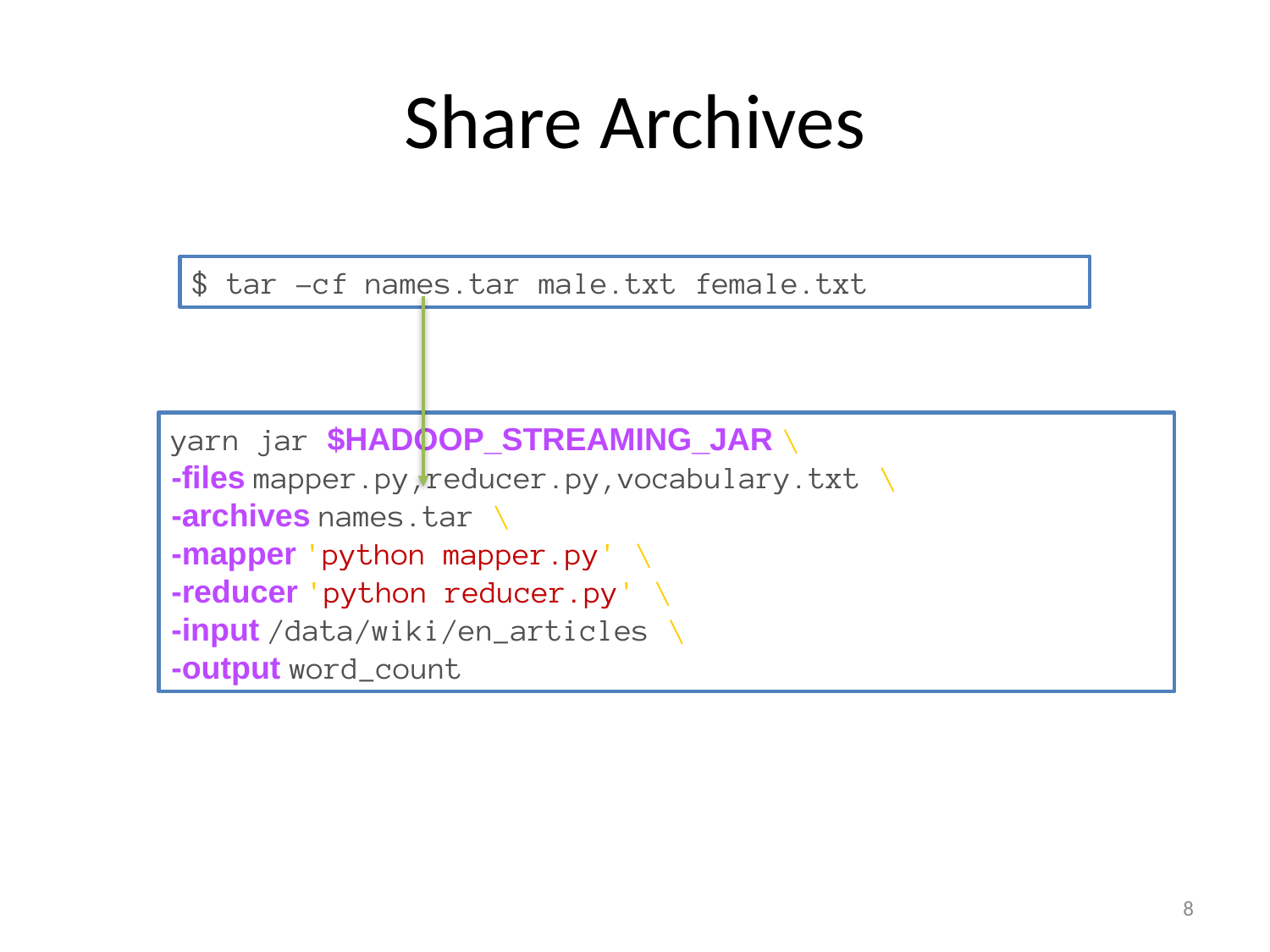

# Share Archives
$ tar -cf names.tar male.txt female.txt
yarn jar $HADOOP_STREAMING_JAR \
-files mapper.py,reducer.py,vocabulary.txt \
-archives names.tar \
-mapper 'python mapper.py' \
-reducer 'python reducer.py' \
-input /data/wiki/en_articles \
-output word_count
8